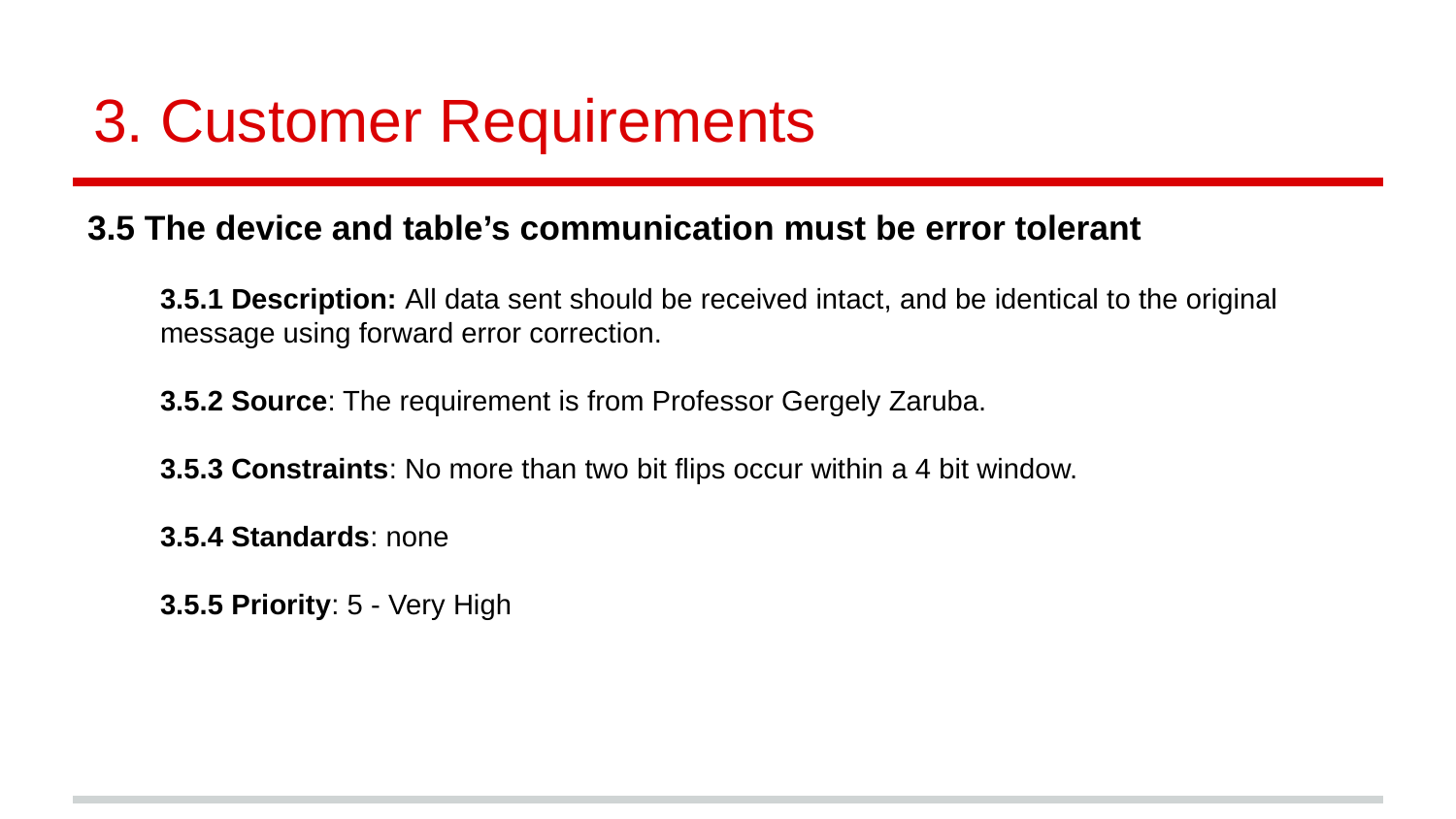

# Customer Requirements
3.5 The device and table’s communication must be error tolerant

3.5.1 Description: All data sent should be received intact, and be identical to the original message using forward error correction.

3.5.2 Source: The requirement is from Professor Gergely Zaruba.

3.5.3 Constraints: No more than two bit flips occur within a 4 bit window.

3.5.4 Standards: none

3.5.5 Priority: 5 - Very High